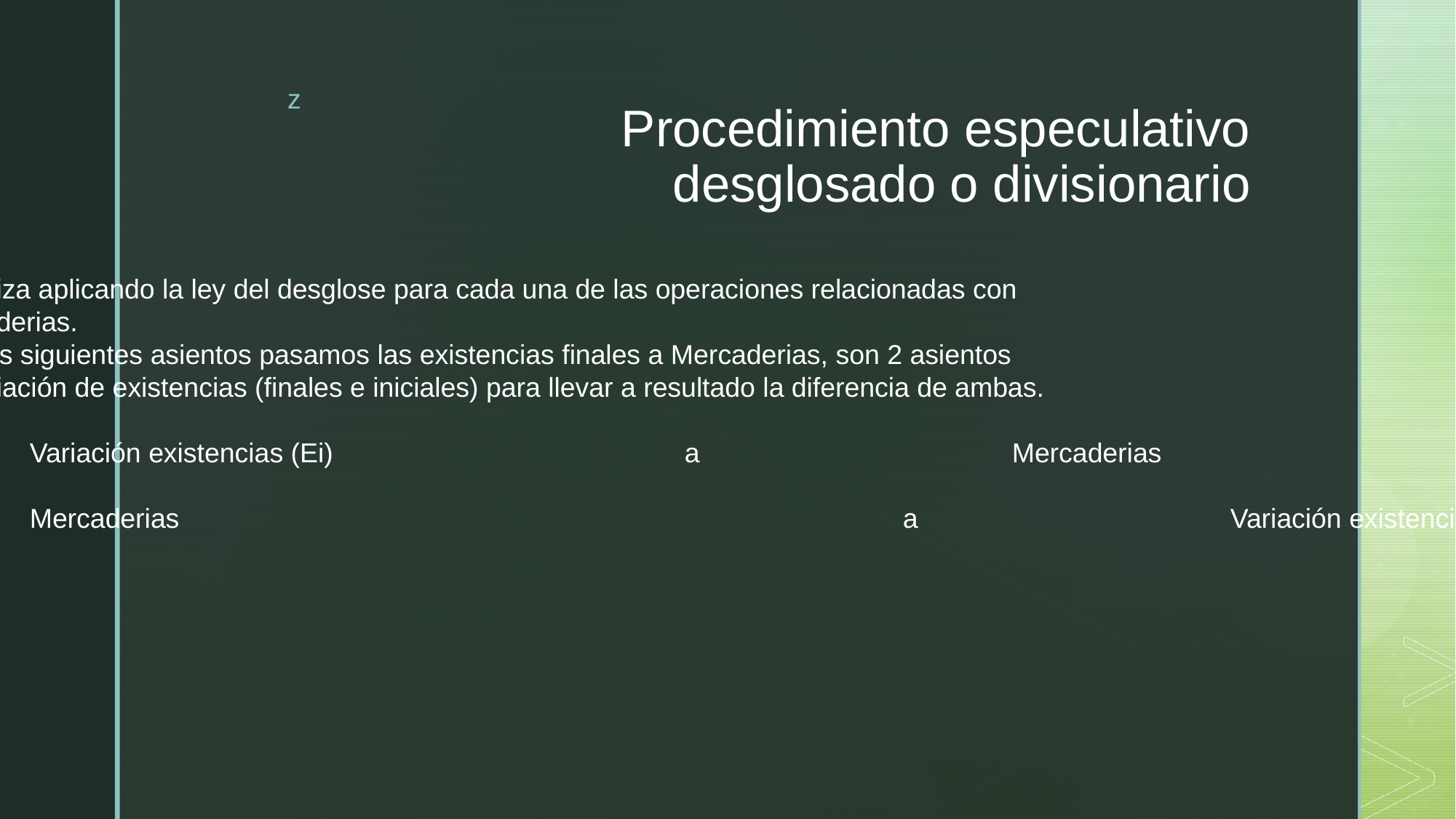

# Procedimiento especulativo desglosado o divisionario
Se utiliza aplicando la ley del desglose para cada una de las operaciones relacionadas con
mercaderias.
Con los siguientes asientos pasamos las existencias finales a Mercaderias, son 2 asientos
de variación de existencias (finales e iniciales) para llevar a resultado la diferencia de ambas.

	Variación existencias (Ei)				a			Mercaderias

	Mercaderias							a			Variación existencias (Ef)